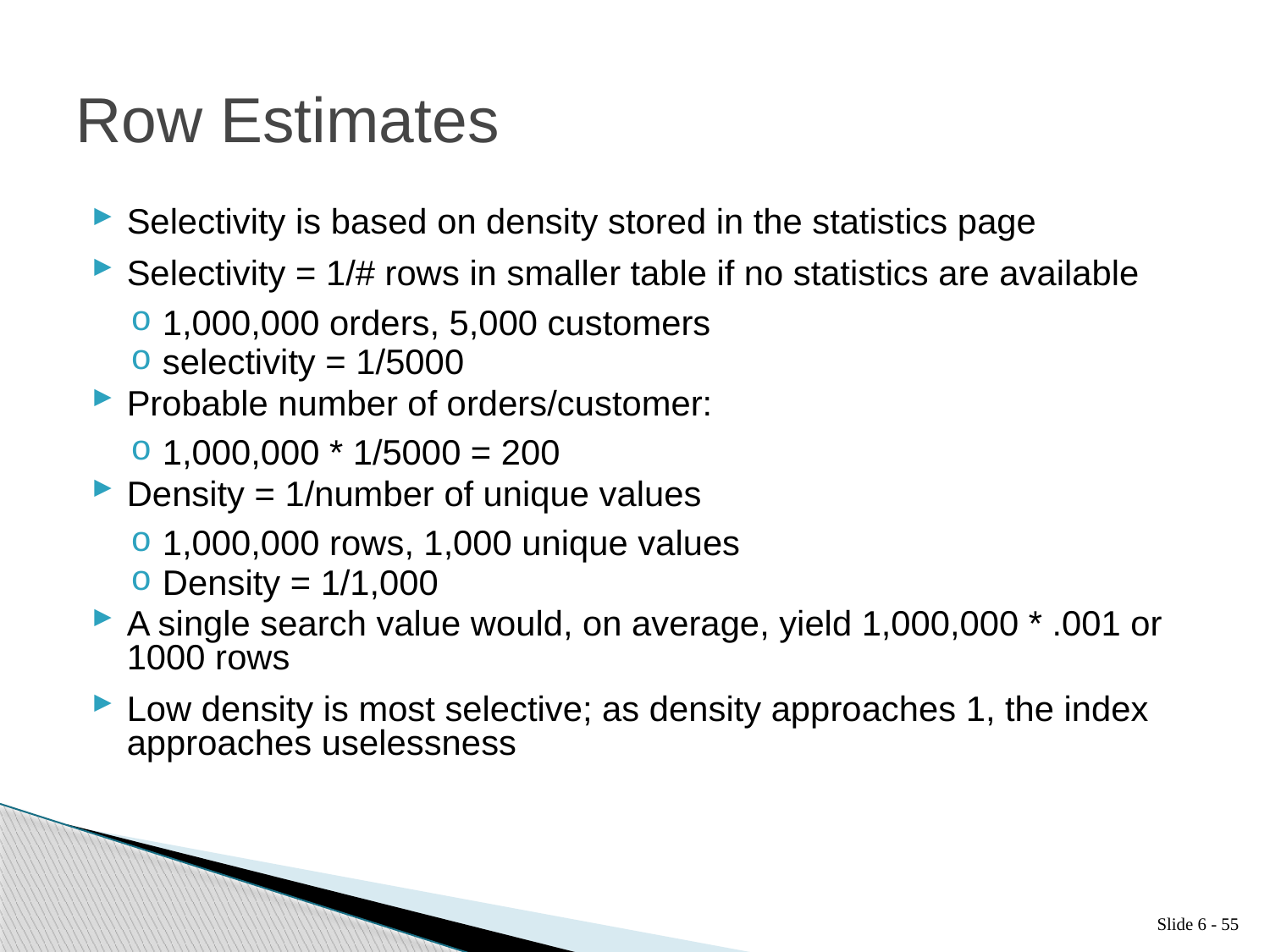

# Row Estimates
Selectivity is based on density stored in the statistics page
Selectivity = 1/# rows in smaller table if no statistics are available
1,000,000 orders, 5,000 customers
selectivity = 1/5000
Probable number of orders/customer:
1,000,000 * 1/5000 = 200
Density = 1/number of unique values
1,000,000 rows, 1,000 unique values
Density = 1/1,000
A single search value would, on average, yield 1,000,000 * .001 or 1000 rows
Low density is most selective; as density approaches 1, the index approaches uselessness
Slide 6 - 55